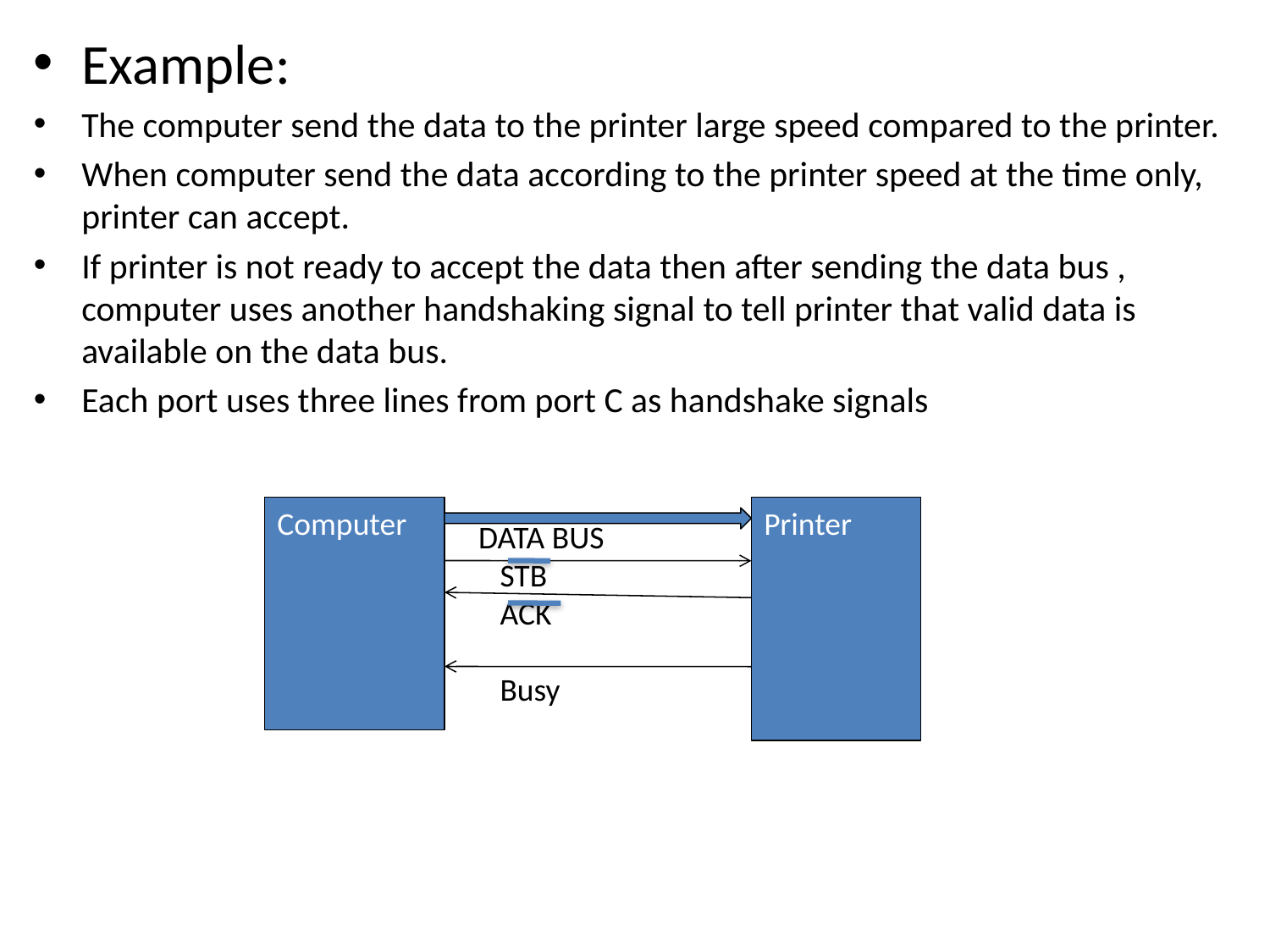

Example:
The computer send the data to the printer large speed compared to the printer.
When computer send the data according to the printer speed at the time only, printer can accept.
If printer is not ready to accept the data then after sending the data bus , computer uses another handshaking signal to tell printer that valid data is available on the data bus.
Each port uses three lines from port C as handshake signals
Computer
Printer
   DATA BUS
      STB
      ACK

      Busy